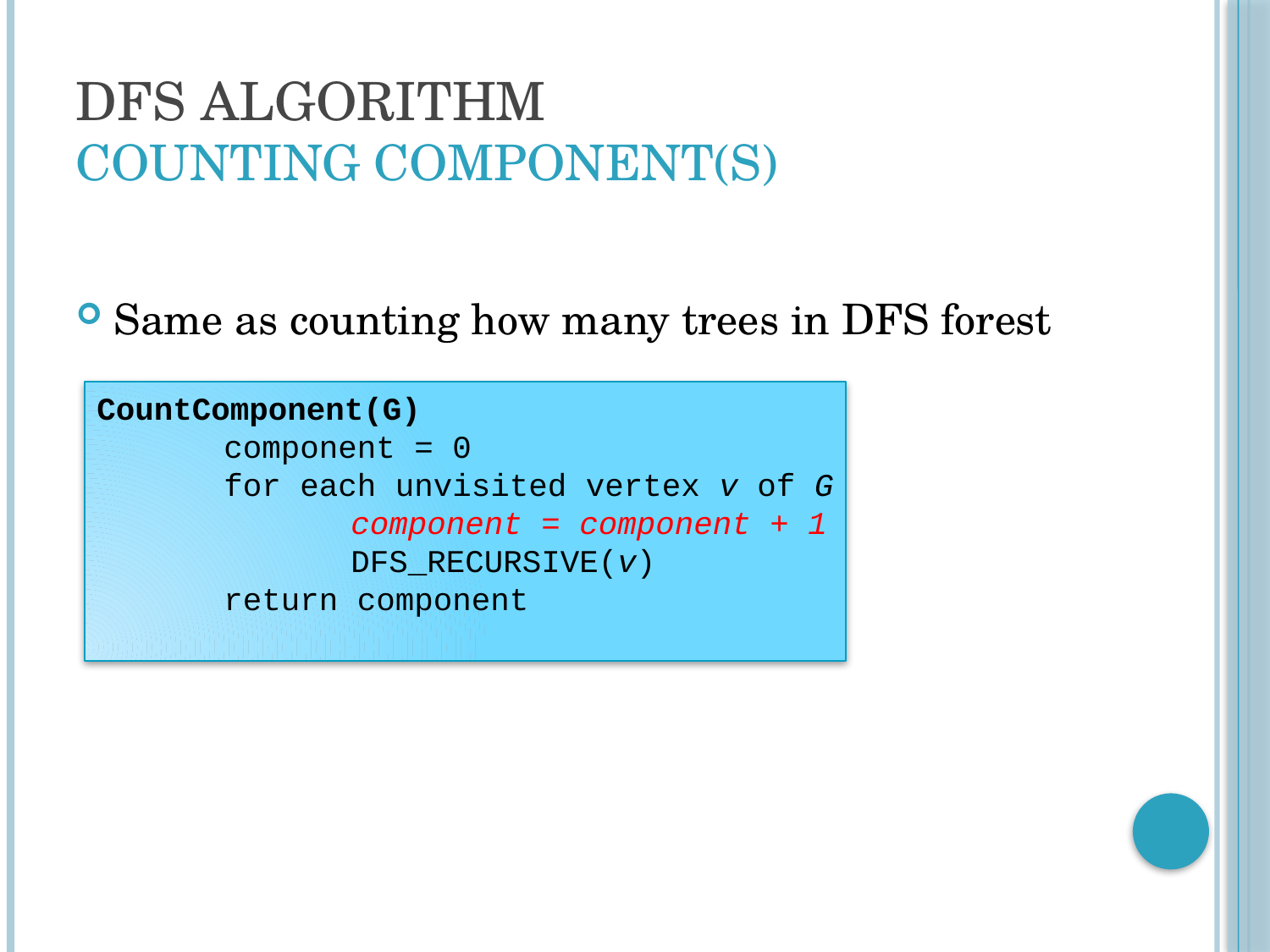

# DFS Algorithm Counting component(s)
Same as counting how many trees in DFS forest
CountComponent(G)
	component = 0
	for each unvisited vertex v of G
		component = component + 1
		DFS_RECURSIVE(v)
	return component